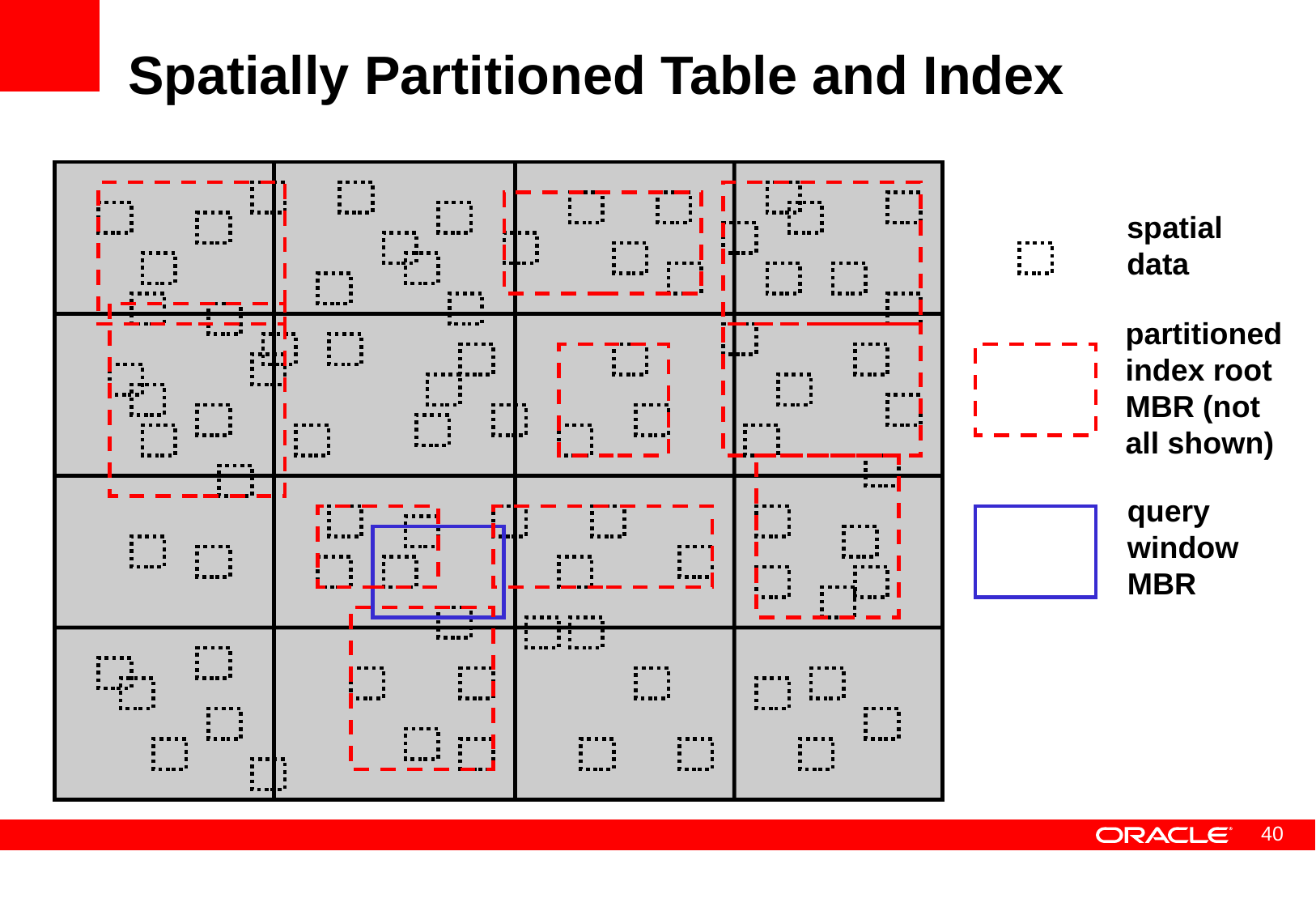

# Spatially Partitioned Table and Index

spatial
data

partitioned
index root
MBR (not
all shown)

query
window
MBR